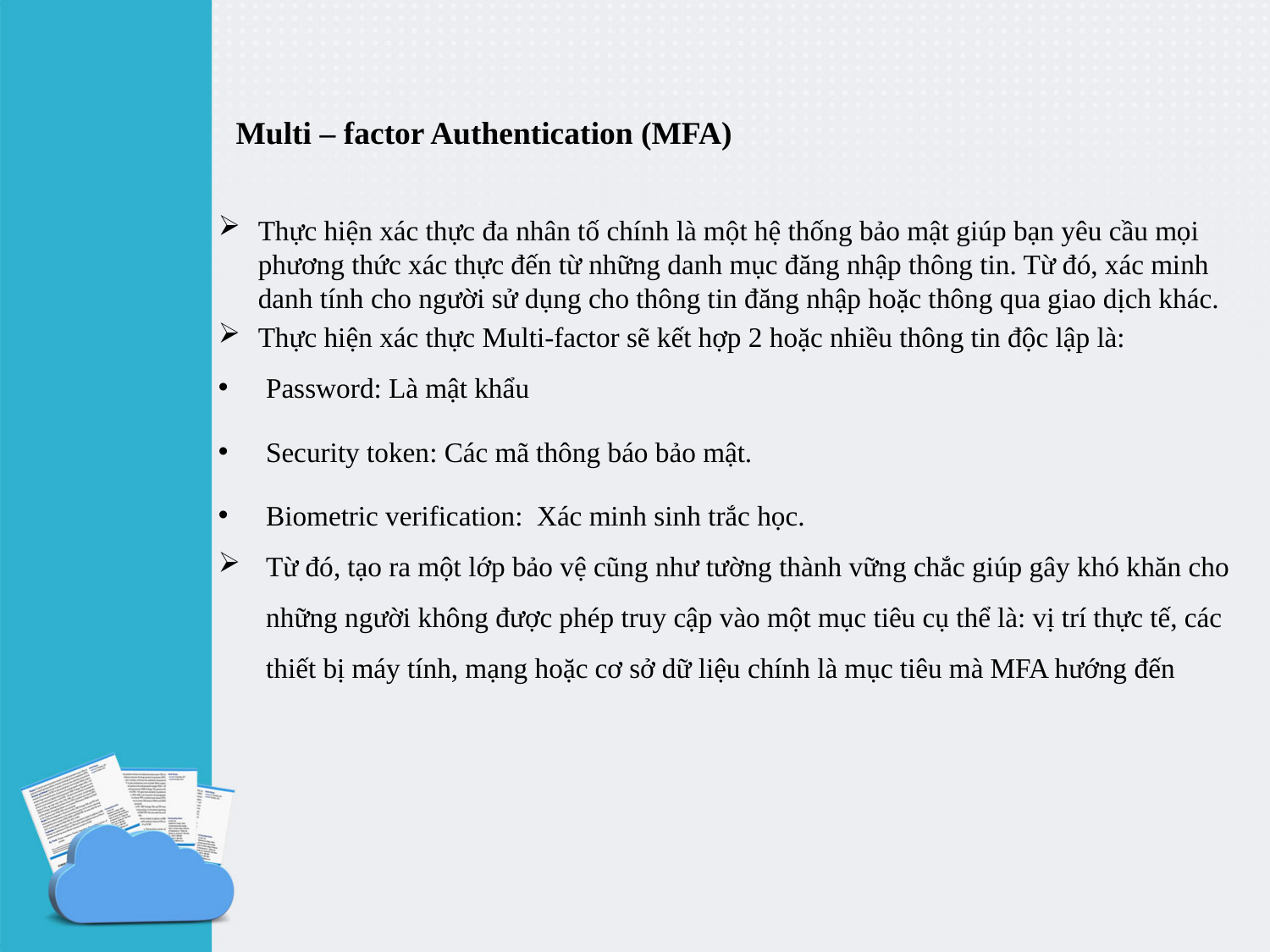

# Multi – factor Authentication (MFA)
Thực hiện xác thực đa nhân tố chính là một hệ thống bảo mật giúp bạn yêu cầu mọi      phương thức xác thực đến từ những danh mục đăng nhập thông tin. Từ đó, xác minh     danh tính cho người sử dụng cho thông tin đăng nhập hoặc thông qua giao dịch khác.
Thực hiện xác thực Multi-factor sẽ kết hợp 2 hoặc nhiều thông tin độc lập là:
Password: Là mật khẩu
Security token: Các mã thông báo bảo mật.
Biometric verification:  Xác minh sinh trắc học.
Từ đó, tạo ra một lớp bảo vệ cũng như tường thành vững chắc giúp gây khó khăn cho  những người không được phép truy cập vào một mục tiêu cụ thể là: vị trí thực tế, các   thiết bị máy tính, mạng hoặc cơ sở dữ liệu chính là mục tiêu mà MFA hướng đến